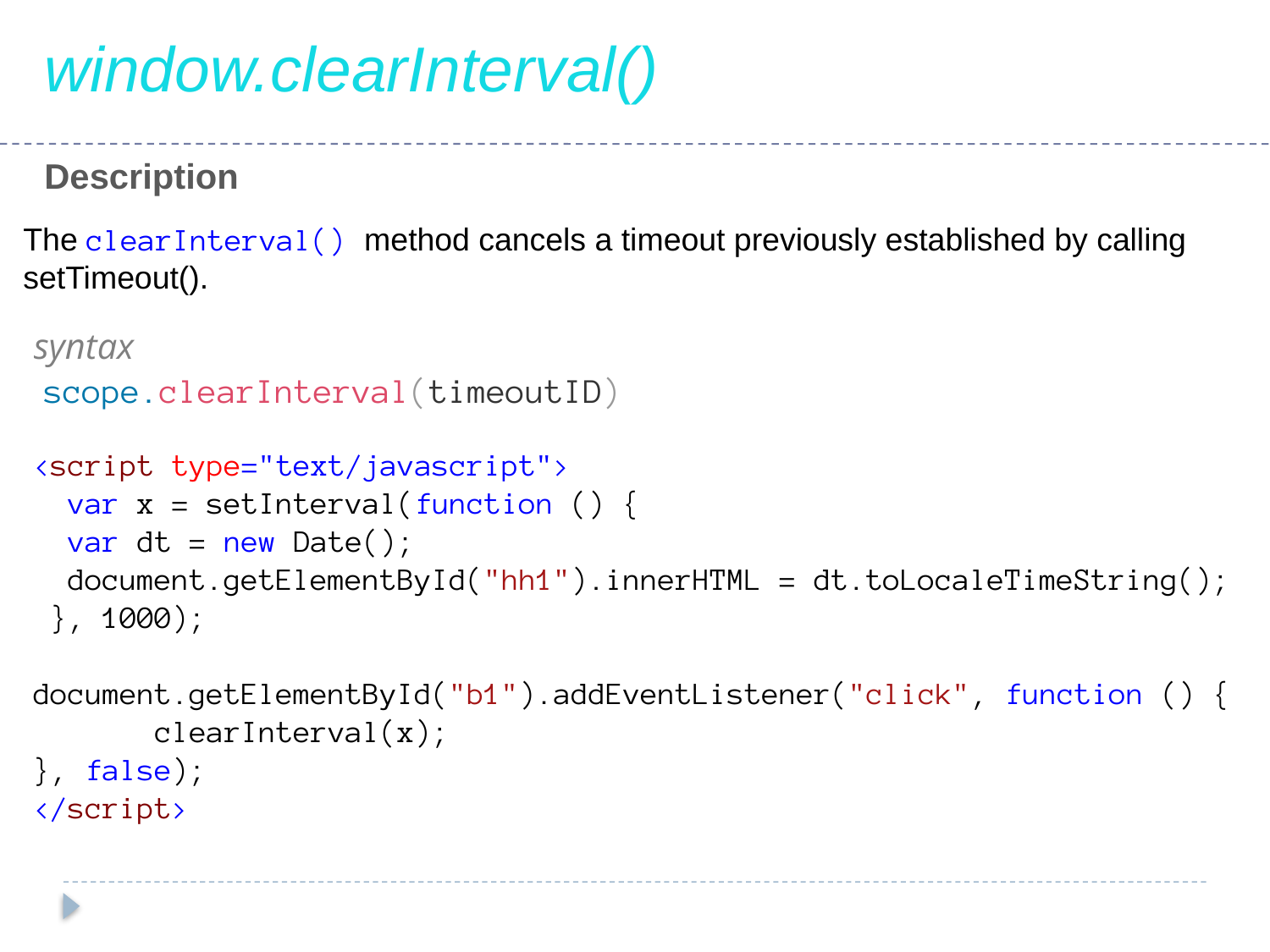

window.clearInterval()
Description
The clearInterval() method cancels a timeout previously established by calling setTimeout().
syntax
scope.clearInterval(timeoutID)
<script type="text/javascript">
  var x = setInterval(function () {
  var dt = new Date();
  document.getElementById("hh1").innerHTML = dt.toLocaleTimeString();
 }, 1000);

document.getElementById("b1").addEventListener("click", function () {
       clearInterval(x);
}, false);
</script>